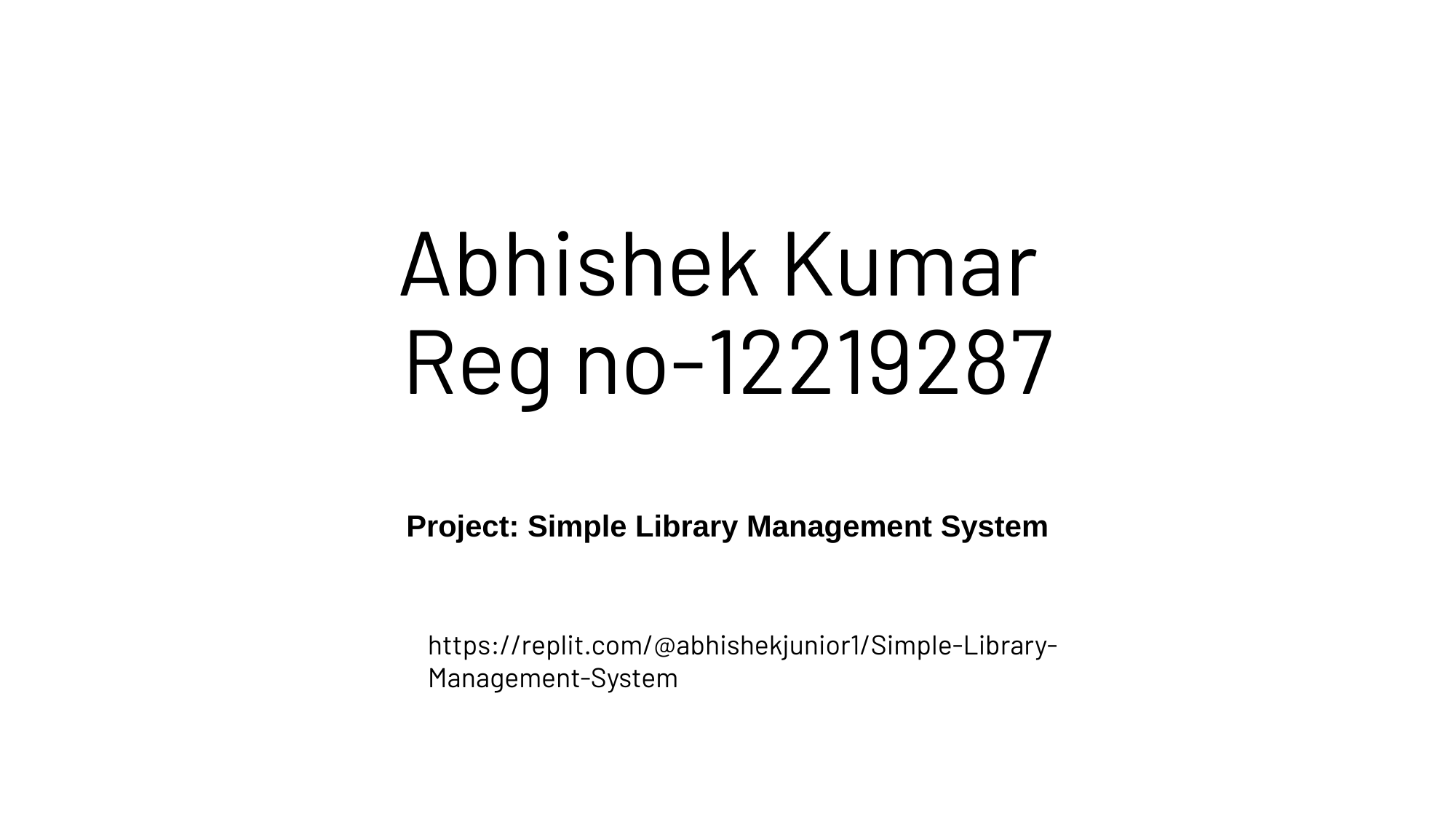

# Abhishek Kumar Reg no-12219287

Project: Simple Library Management System

https://replit.com/@abhishekjunior1/Simple-Library-Management-System